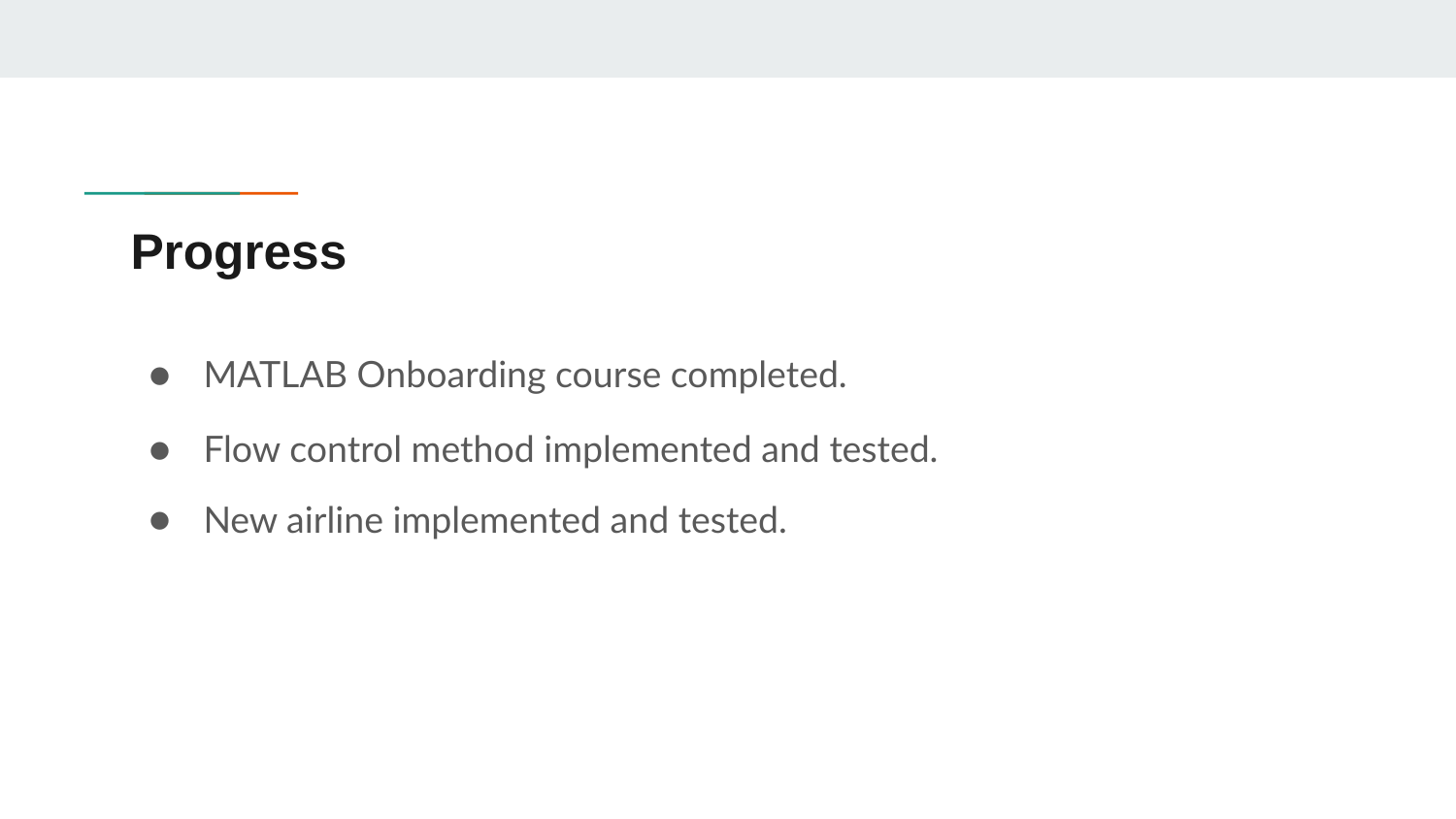

# Progress
MATLAB Onboarding course completed.
Flow control method implemented and tested.
New airline implemented and tested.